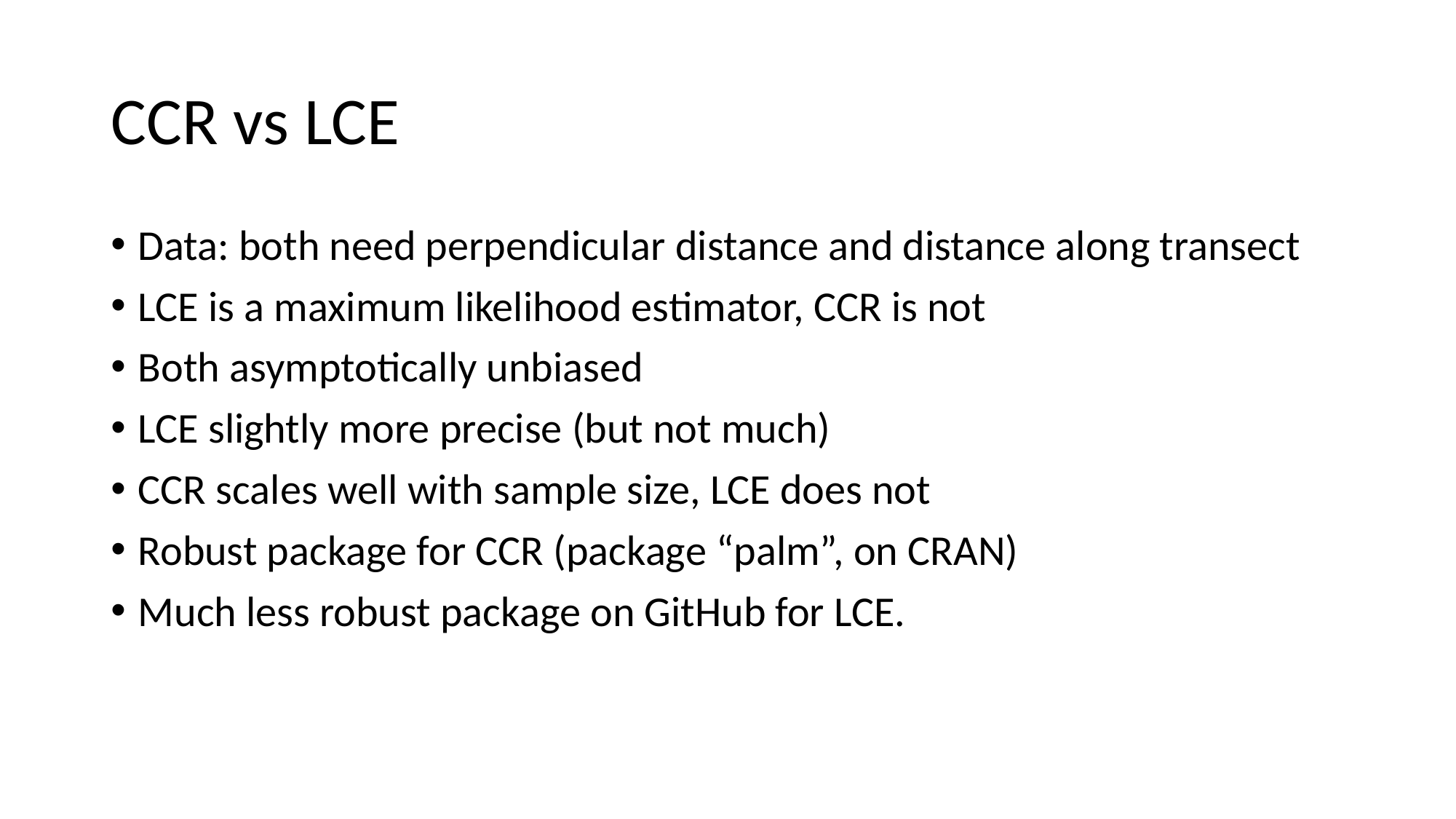

# CCR vs LCE
Data: both need perpendicular distance and distance along transect
LCE is a maximum likelihood estimator, CCR is not
Both asymptotically unbiased
LCE slightly more precise (but not much)
CCR scales well with sample size, LCE does not
Robust package for CCR (package “palm”, on CRAN)
Much less robust package on GitHub for LCE.